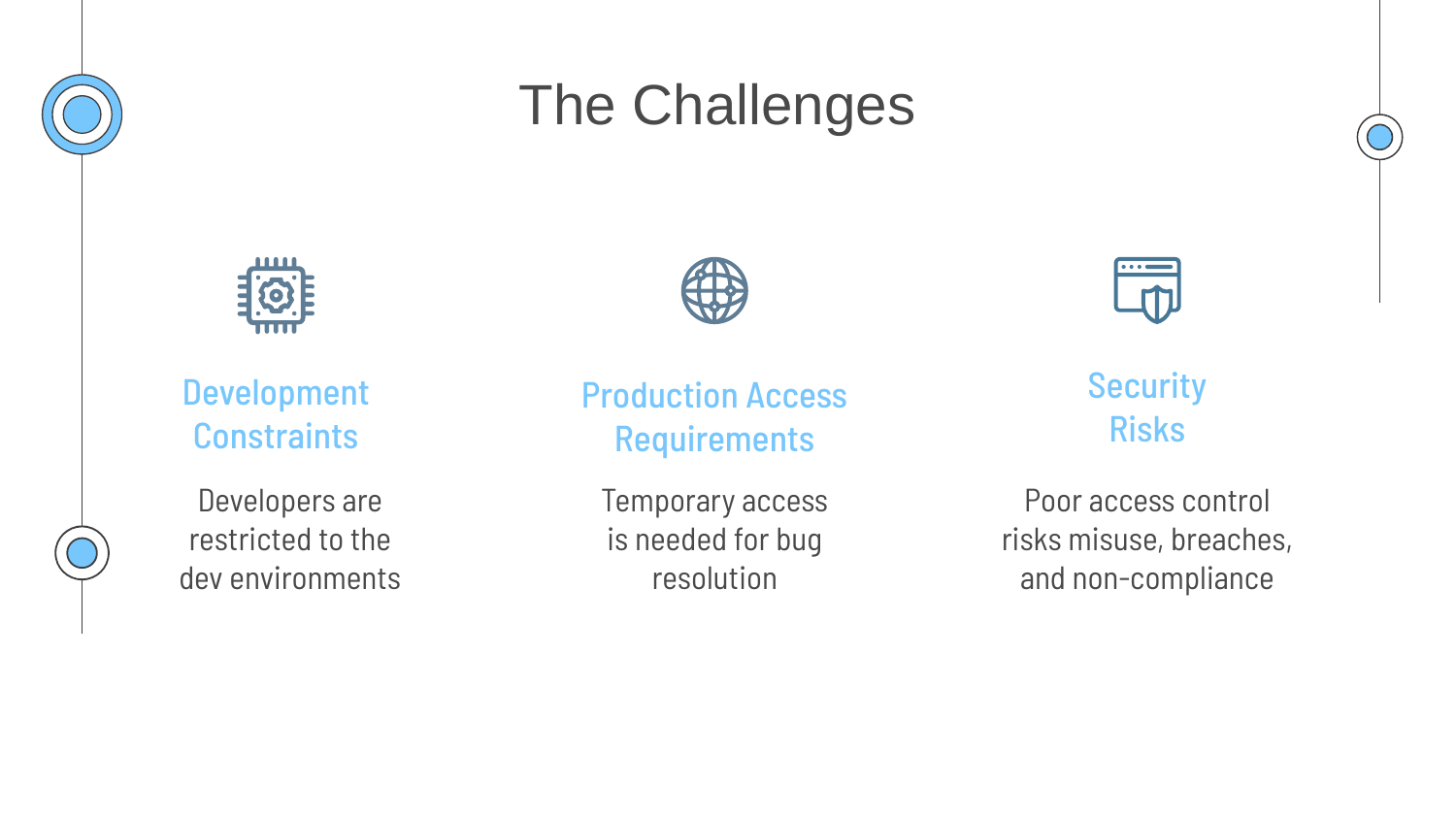

# The Challenges

Security Risks
Development Constraints
Production Access Requirements
Poor access control risks misuse, breaches, and non-compliance
Developers are restricted to the dev environments
Temporary access is needed for bug resolution